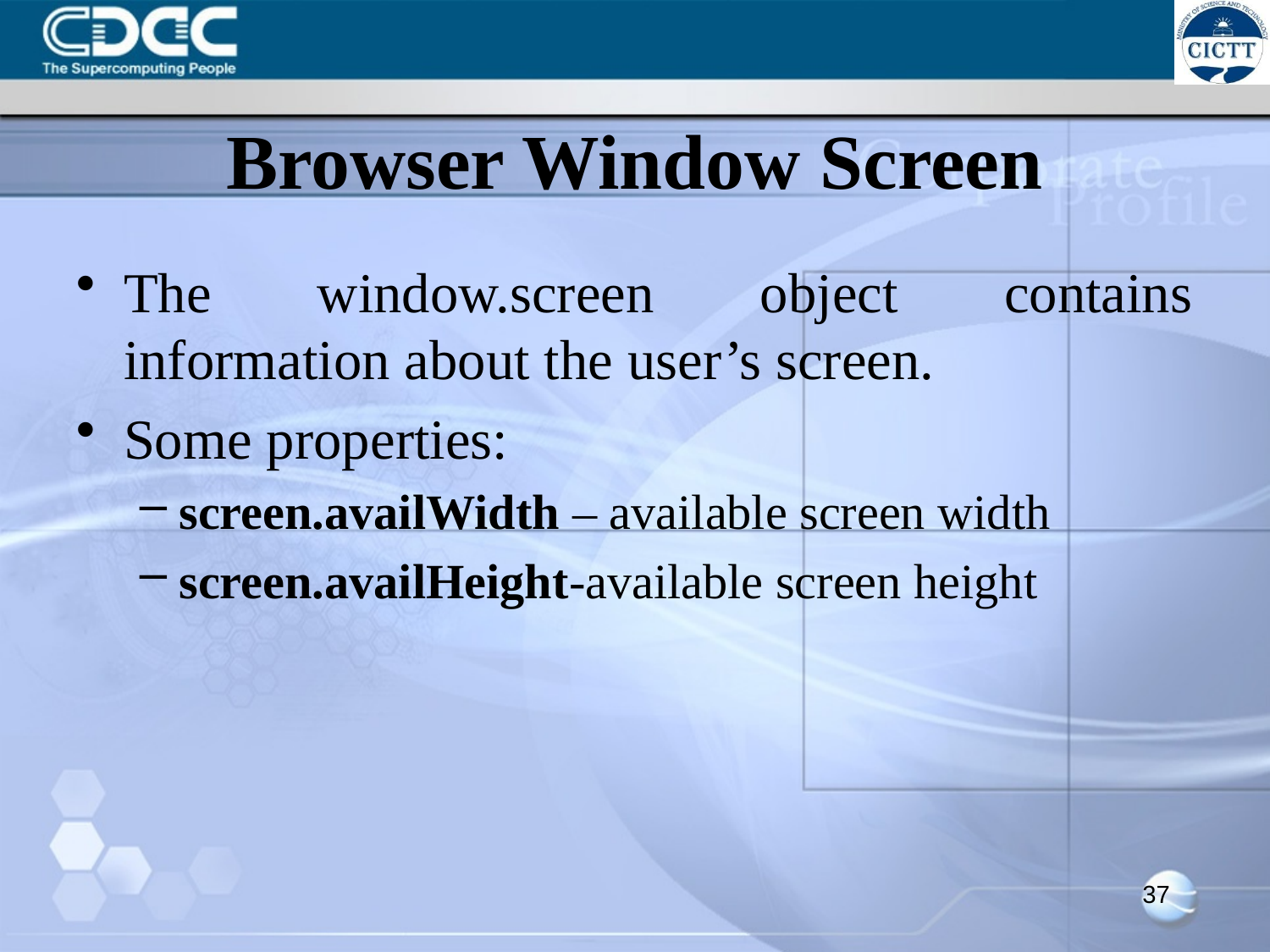

# Browser Window Screen
The window.screen object contains information about the user’s screen.
Some properties:
screen.availWidth – available screen width
screen.availHeight-available screen height